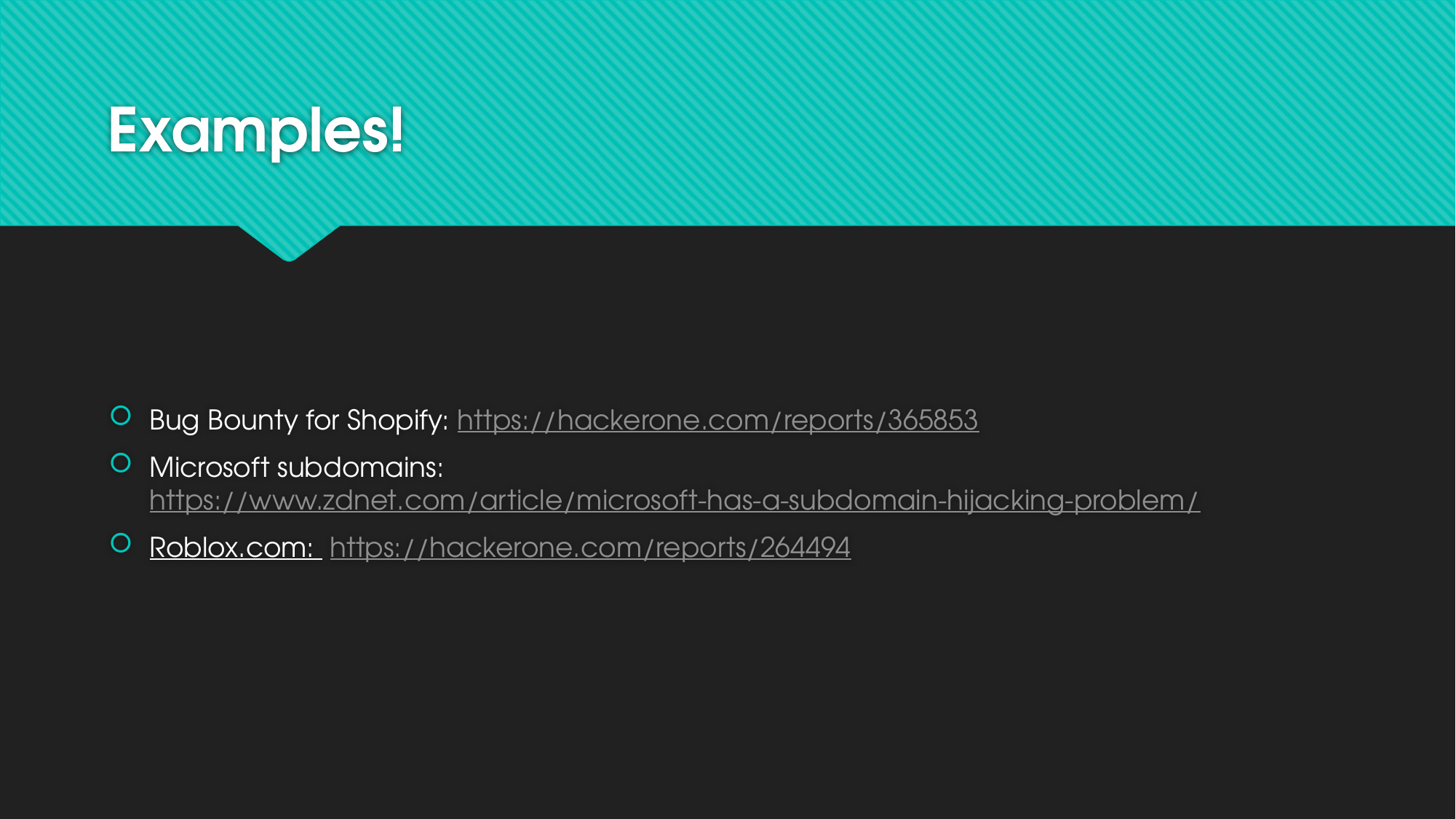

# Examples!
Bug Bounty for Shopify: https://hackerone.com/reports/365853
Microsoft subdomains: https://www.zdnet.com/article/microsoft-has-a-subdomain-hijacking-problem/
Roblox.com:  https://hackerone.com/reports/264494